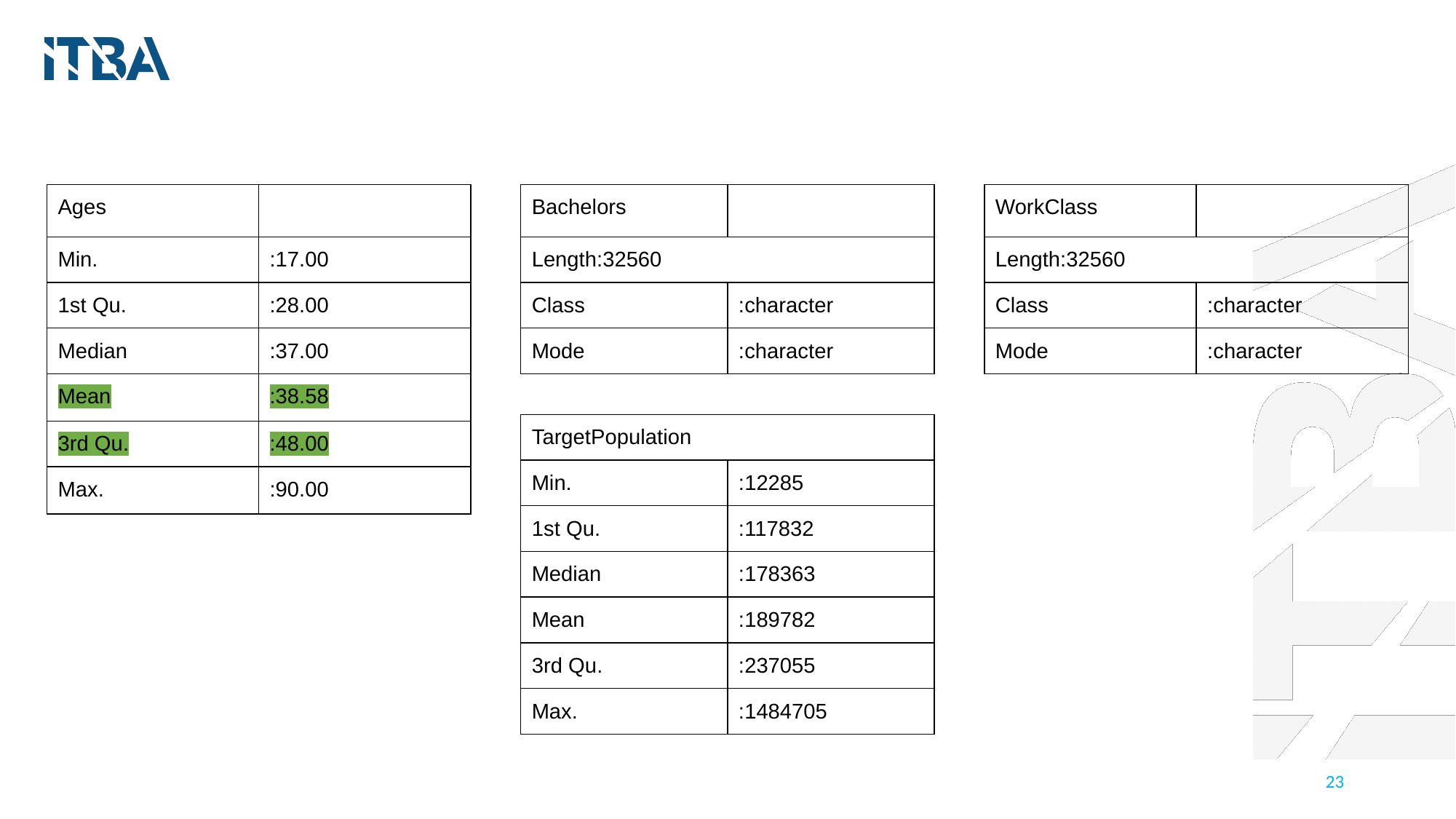

| Ages |  |
| --- | --- |
| Min. | :17.00 |
| 1st Qu. | :28.00 |
| Median | :37.00 |
| Mean | :38.58 |
| 3rd Qu. | :48.00 |
| Max. | :90.00 |
| Bachelors |  |
| --- | --- |
| Length:32560 |  |
| Class | :character |
| Mode | :character |
| WorkClass |  |
| --- | --- |
| Length:32560 |  |
| Class | :character |
| Mode | :character |
| TargetPopulation |  |
| --- | --- |
| Min. | :12285 |
| 1st Qu. | :117832 |
| Median | :178363 |
| Mean | :189782 |
| 3rd Qu. | :237055 |
| Max. | :1484705 |
23